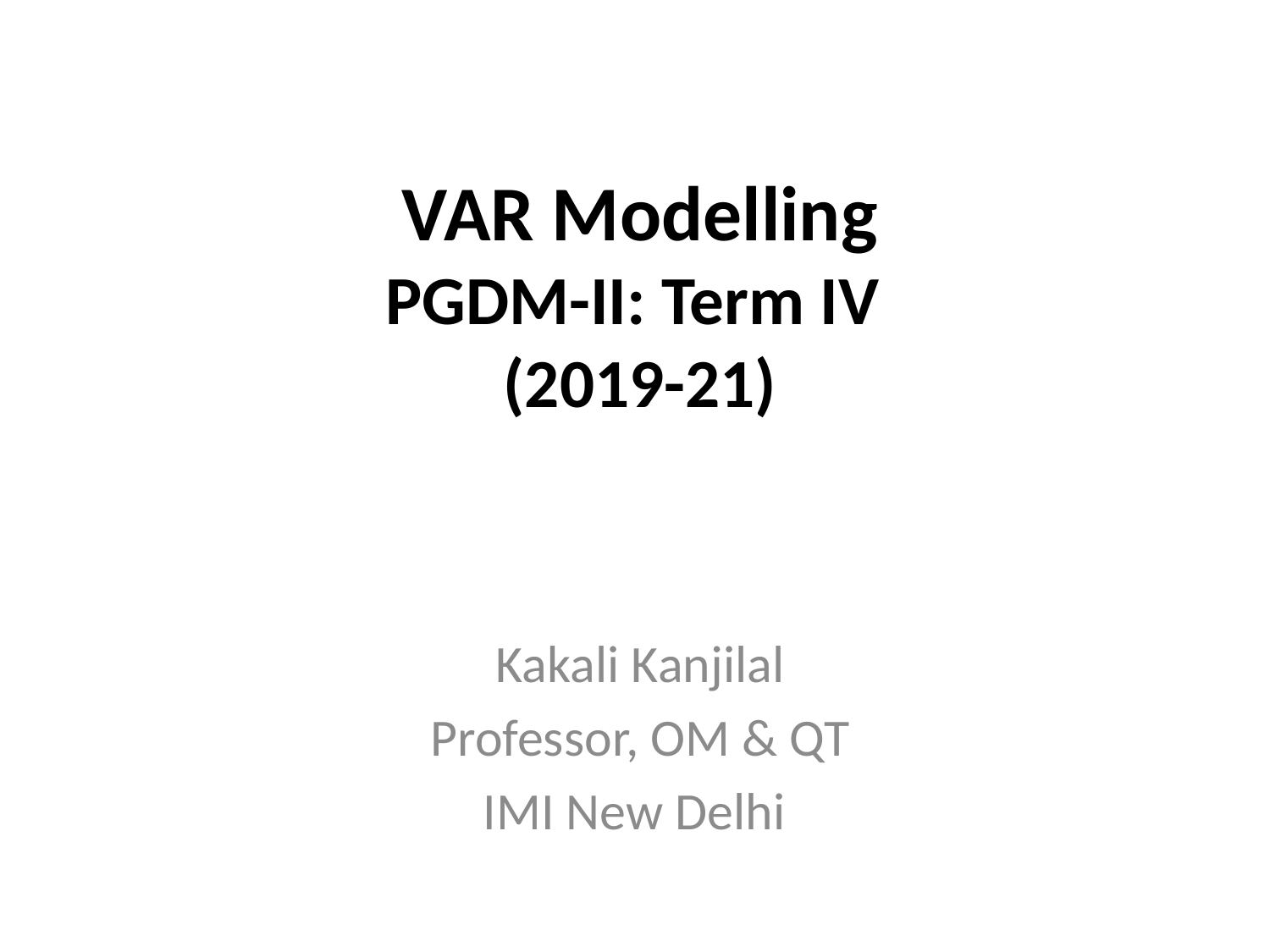

# VAR Modelling PGDM-II: Term IV (2019-21)

Kakali Kanjilal
Professor, OM & QT
IMI New Delhi